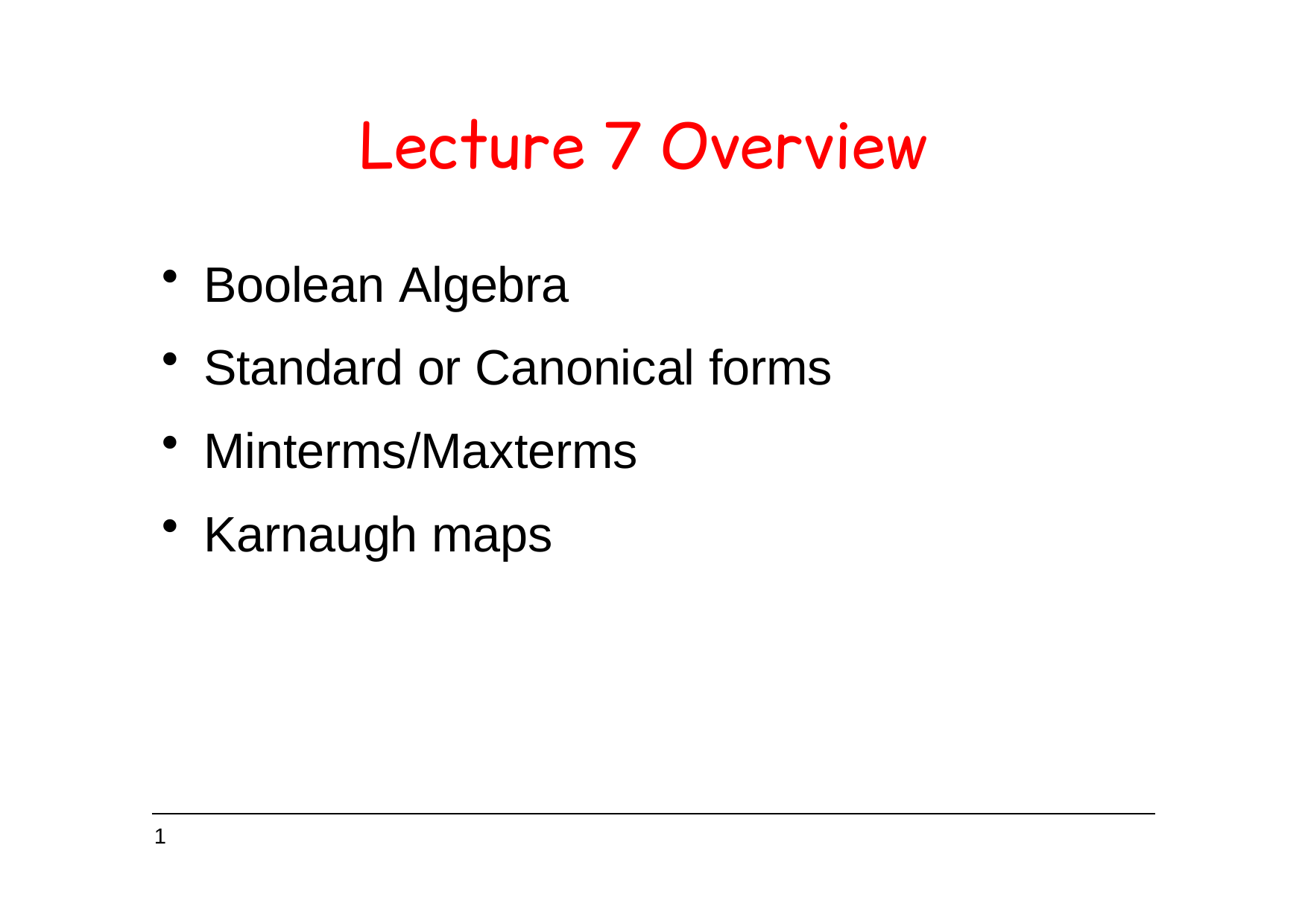

# Lecture 7 Overview
Boolean Algebra
Standard or Canonical forms
Minterms/Maxterms
Karnaugh maps

1